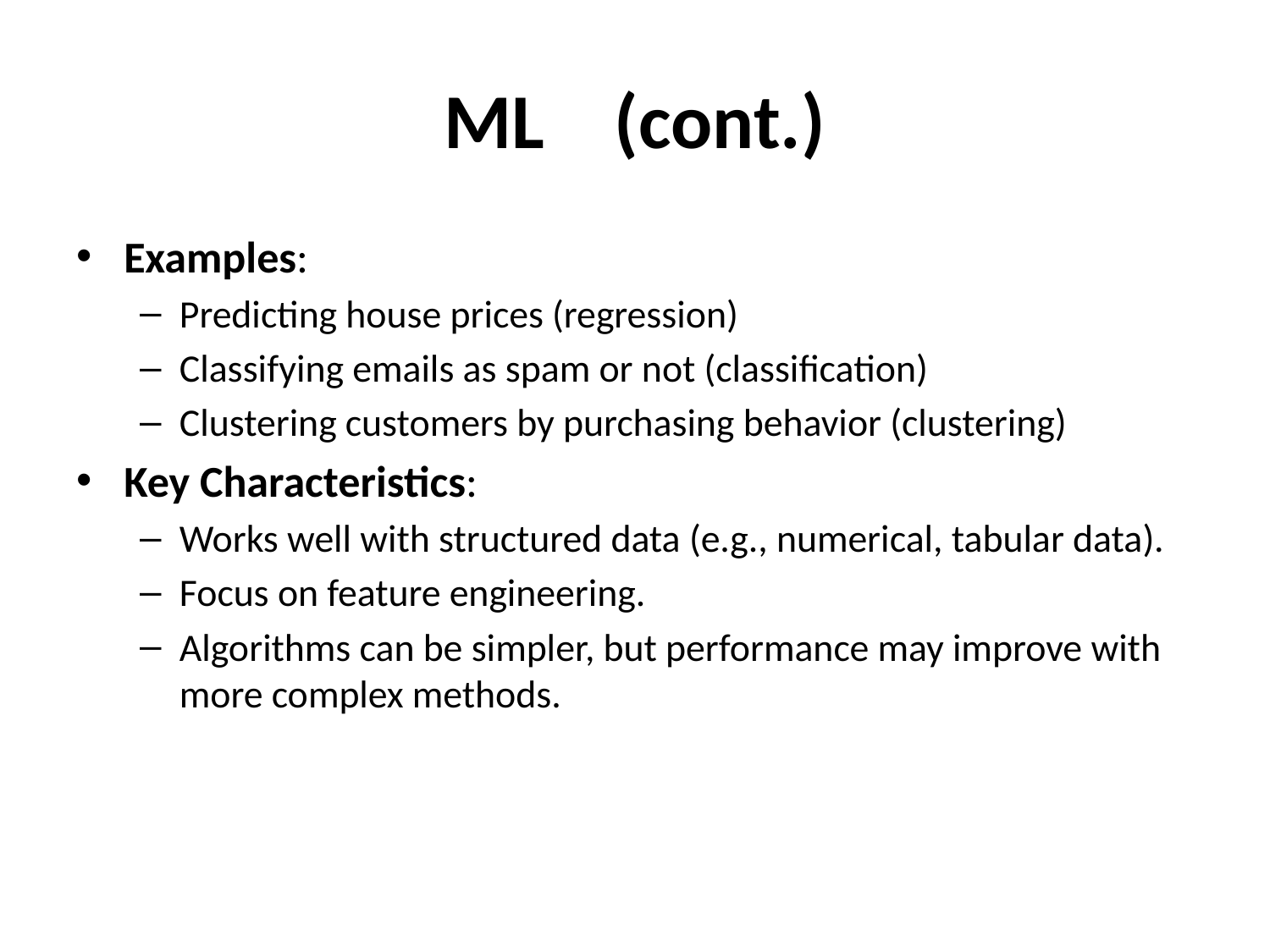

# ML    (cont.)
Examples:
Predicting house prices (regression)
Classifying emails as spam or not (classification)
Clustering customers by purchasing behavior (clustering)
Key Characteristics:
Works well with structured data (e.g., numerical, tabular data).
Focus on feature engineering.
Algorithms can be simpler, but performance may improve with more complex methods.